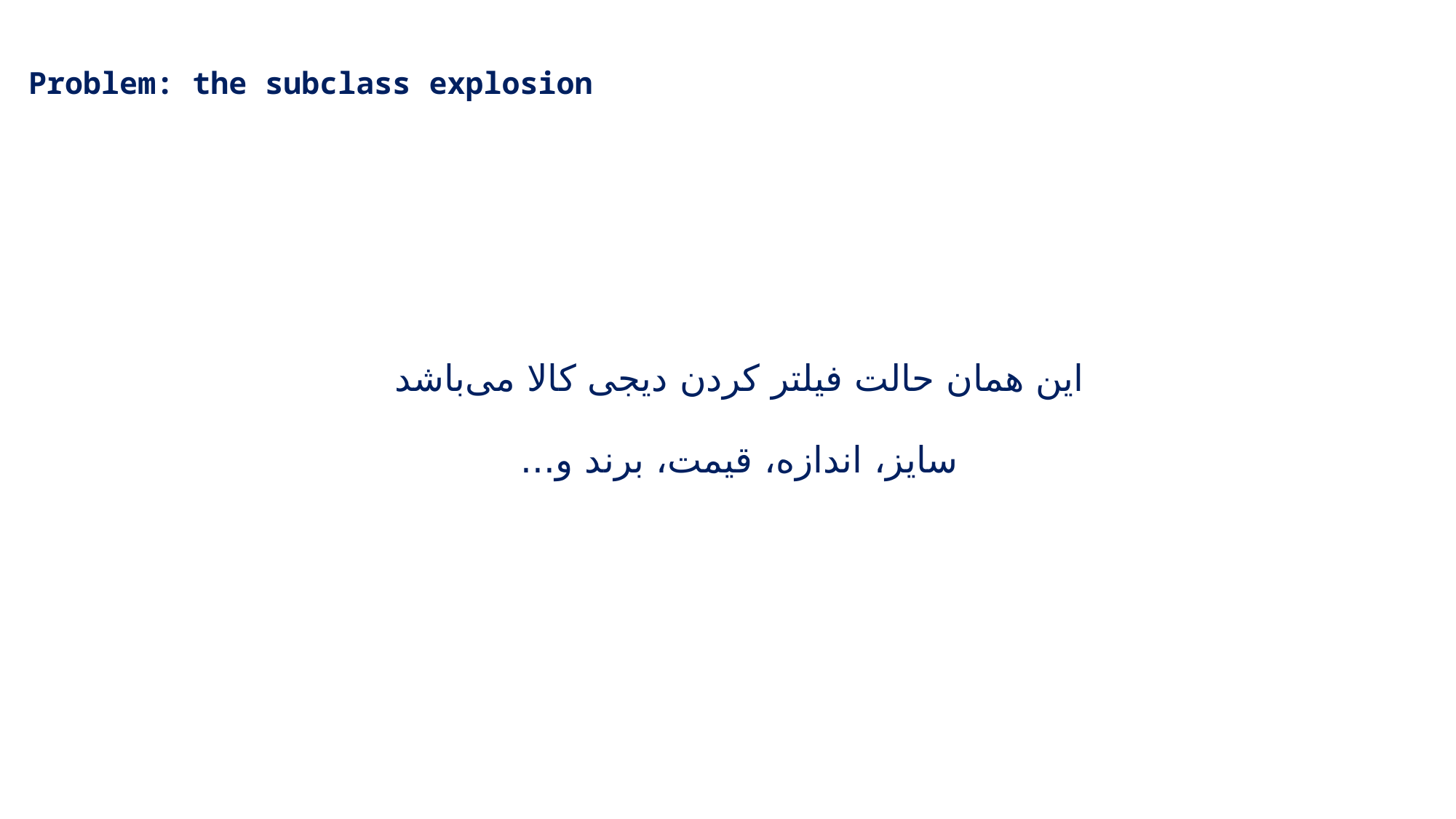

Problem: the subclass explosion
این همان حالت فیلتر کردن دیجی کالا می‌باشد
سایز، اندازه، قیمت، برند و...